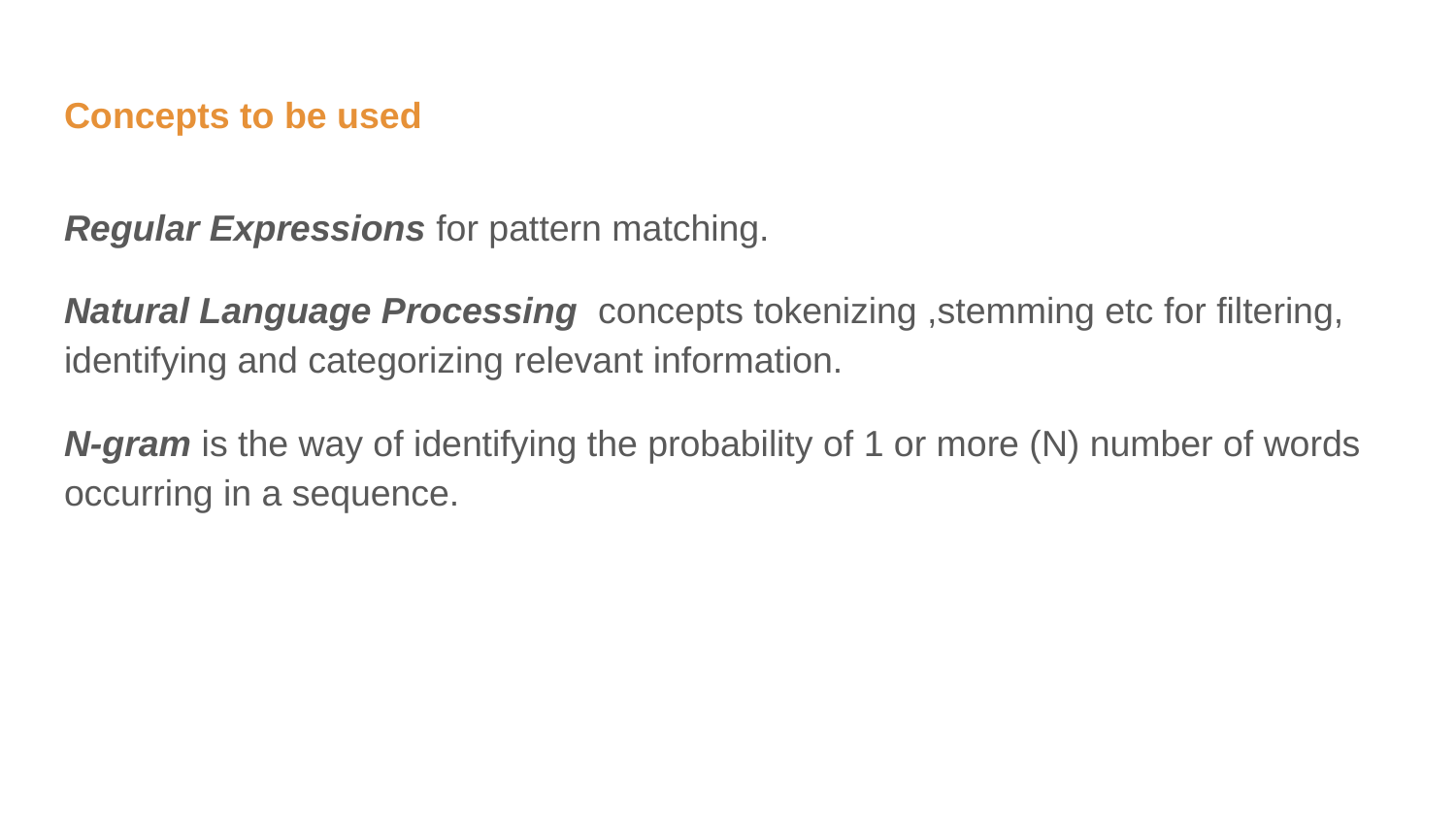

# Concepts to be used
Regular Expressions for pattern matching.
Natural Language Processing  concepts tokenizing ,stemming etc for filtering, identifying and categorizing relevant information.
N-gram is the way of identifying the probability of 1 or more (N) number of words occurring in a sequence.